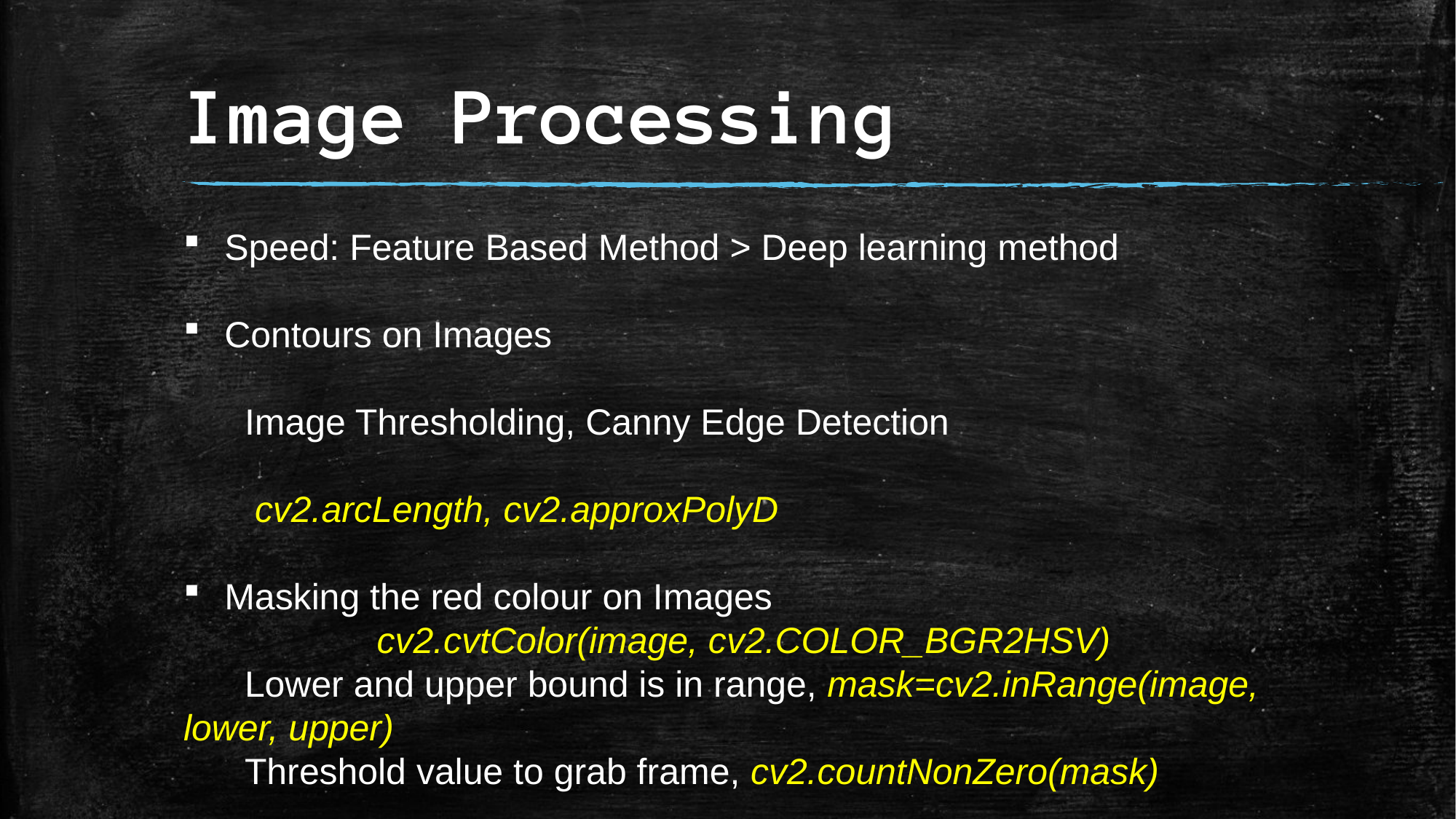

# Image Processing
Speed: Feature Based Method > Deep learning method

Contours on Images
      Image Thresholding, Canny Edge Detection
       cv2.arcLength, cv2.approxPolyD

Masking the red colour on Images                                                                        cv2.cvtColor(image, cv2.COLOR_BGR2HSV)
      Lower and upper bound is in range, mask=cv2.inRange(image, lower, upper)
      Threshold value to grab frame, cv2.countNonZero(mask)